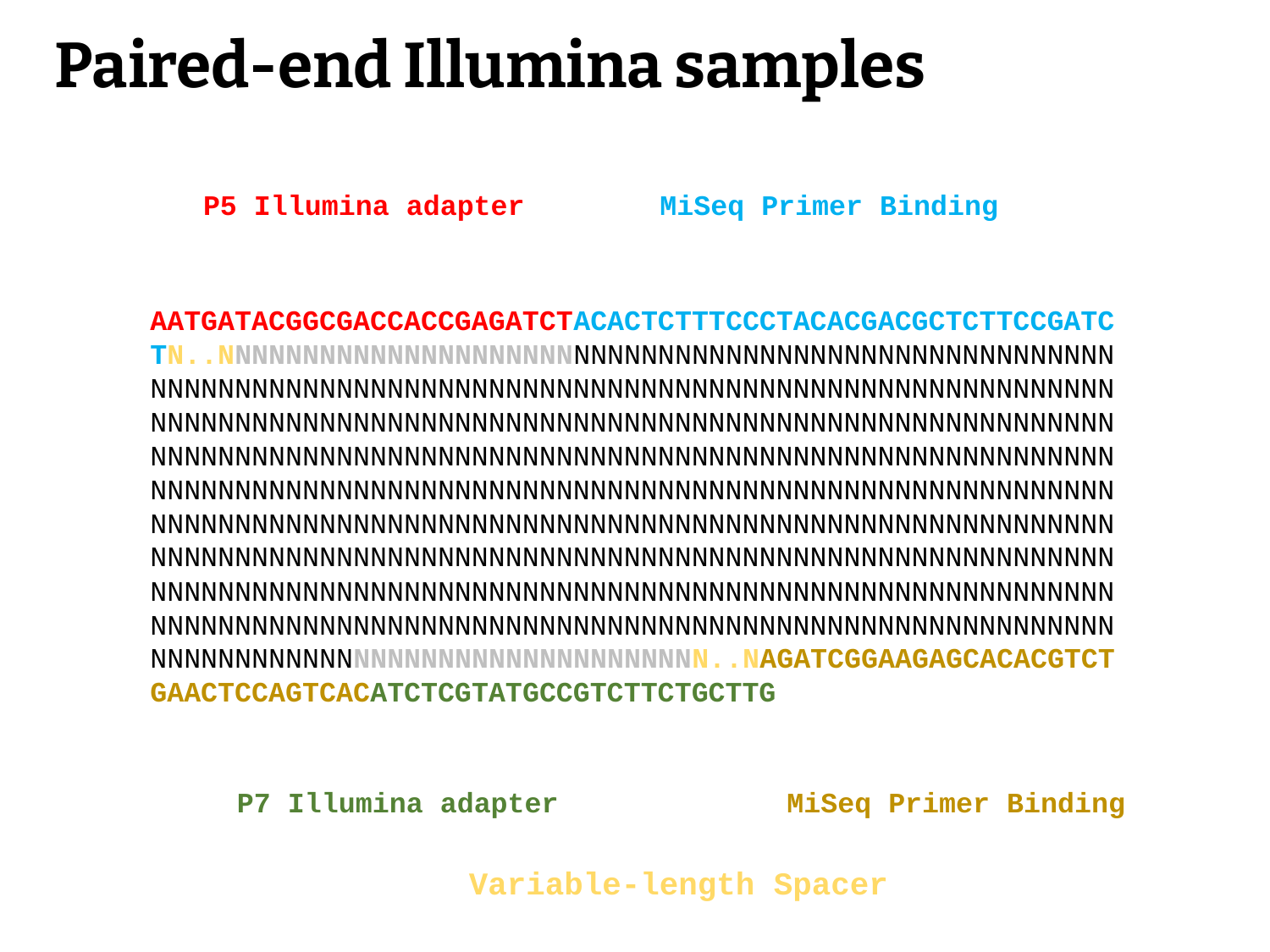

Paired-end Illumina samples
P5 Illumina adapter
MiSeq Primer Binding
AATGATACGGCGACCACCGAGATCTACACTCTTTCCCTACACGACGCTCTTCCGATCTN..NNNNNNNNNNNNNNNNNNNNNNNNNNNNNNNNNNNNNNNNNNNNNNNNNNNNNNNNNNNNNNNNNNNNNNNNNNNNNNNNNNNNNNNNNNNNNNNNNNNNNNNNNNNNNNNNNNNNNNNNNNNNNNNNNNNNNNNNNNNNNNNNNNNNNNNNNNNNNNNNNNNNNNNNNNNNNNNNNNNNNNNNNNNNNNNNNNNNNNNNNNNNNNNNNNNNNNNNNNNNNNNNNNNNNNNNNNNNNNNNNNNNNNNNNNNNNNNNNNNNNNNNNNNNNNNNNNNNNNNNNNNNNNNNNNNNNNNNNNNNNNNNNNNNNNNNNNNNNNNNNNNNNNNNNNNNNNNNNNNNNNNNNNNNNNNNNNNNNNNNNNNNNNNNNNNNNNNNNNNNNNNNNNNNNNNNNNNNNNNNNNNNNNNNNNNNNNNNNNNNNNNNNNNNNNNNNNNNNNNNNNNNNNNNNNNNNNNNNNNNNNNNNNNNNNNNNNNNNNNNNNNNNNNNNNNNNNNNNNNNNNNNNNNNNNNNNNNNNNNNNNNNNNNNNNNNNNNNNNNNNN..NAGATCGGAAGAGCACACGTCTGAACTCCAGTCACATCTCGTATGCCGTCTTCTGCTTG
P7 Illumina adapter
MiSeq Primer Binding
Variable-length Spacer